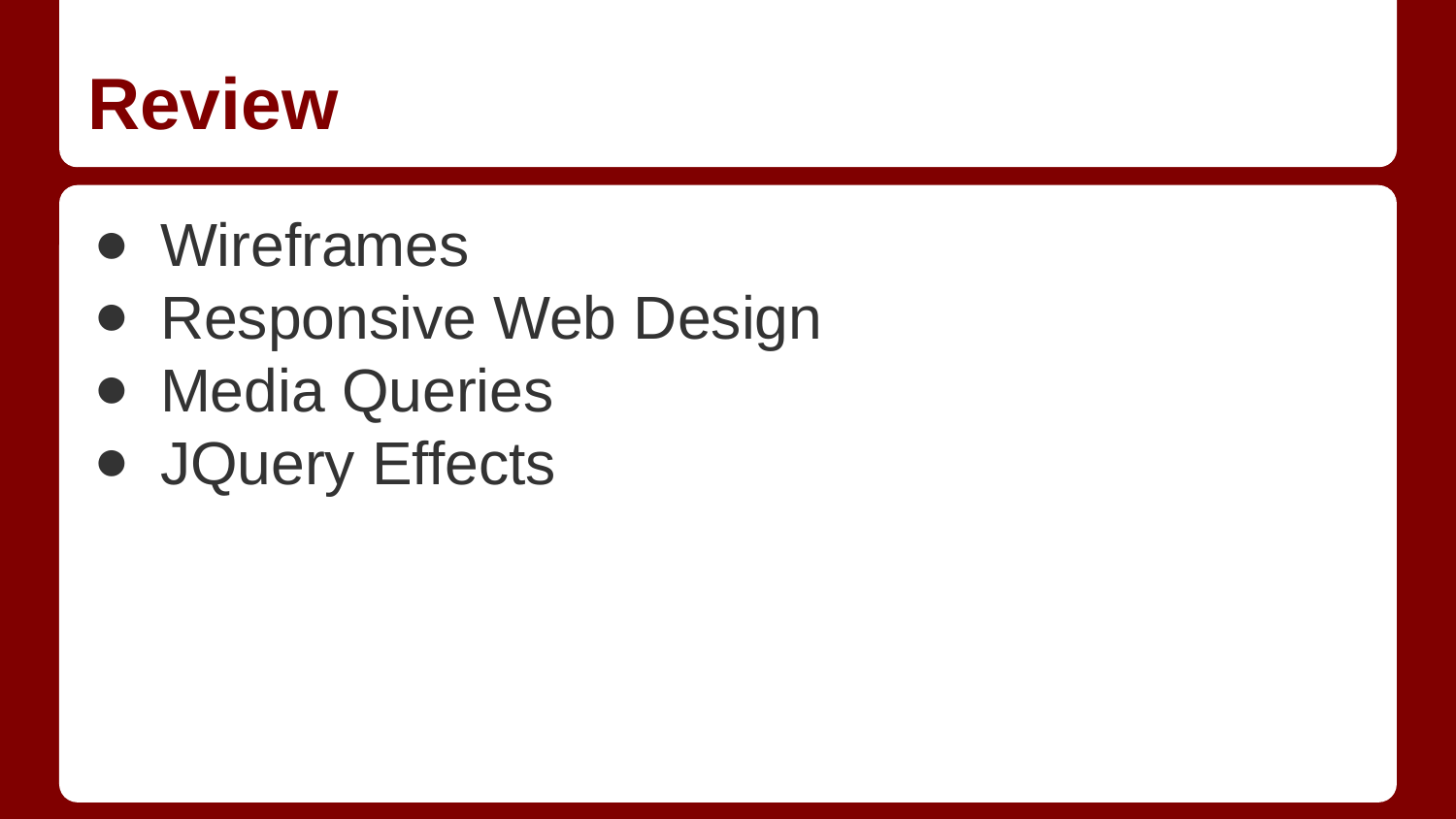

# Review
Wireframes
Responsive Web Design
Media Queries
JQuery Effects